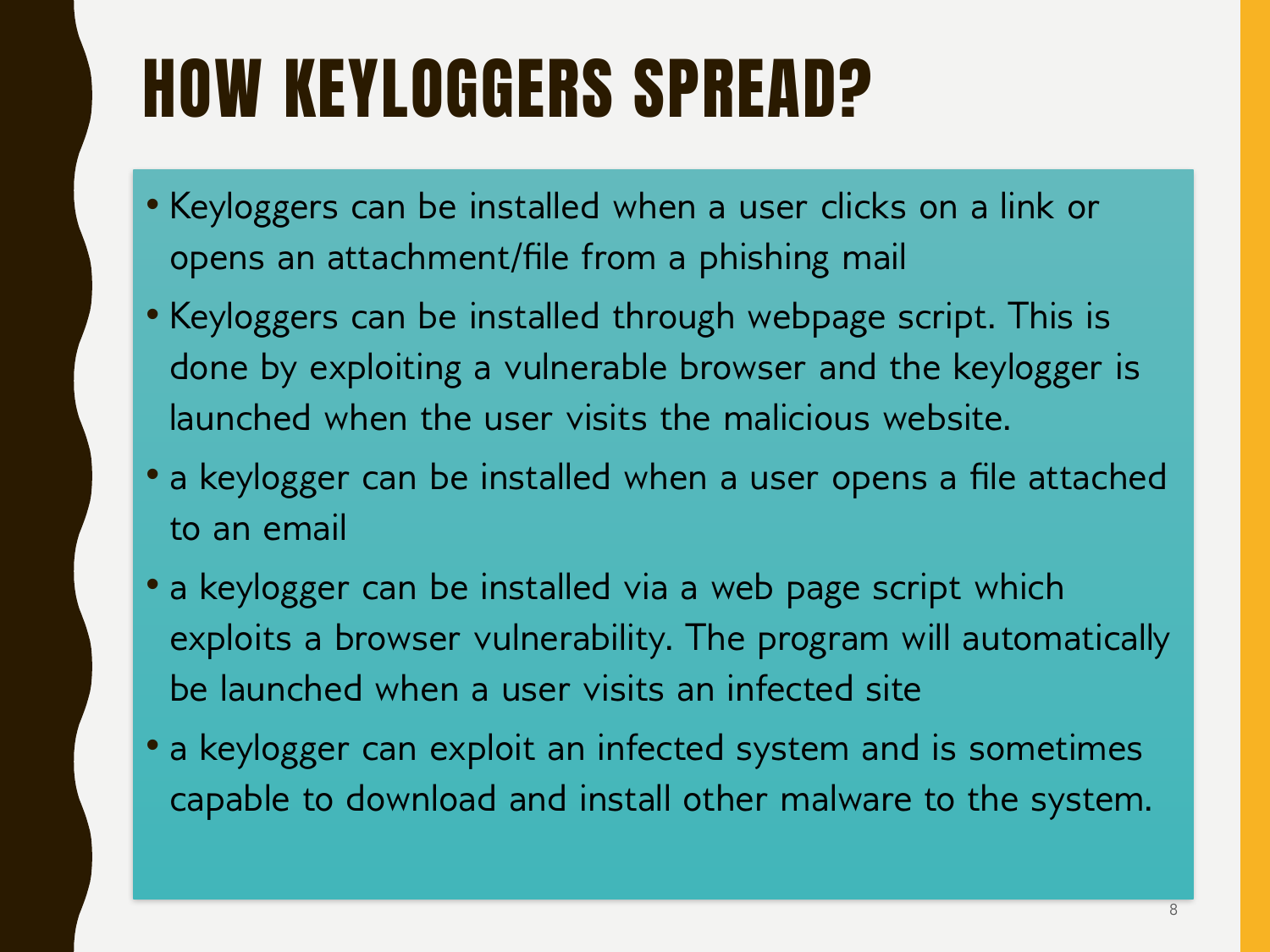

# How Keyloggers Spread?
Keyloggers can be installed when a user clicks on a link or opens an attachment/file from a phishing mail
Keyloggers can be installed through webpage script. This is done by exploiting a vulnerable browser and the keylogger is launched when the user visits the malicious website.
a keylogger can be installed when a user opens a file attached to an email
a keylogger can be installed via a web page script which exploits a browser vulnerability. The program will automatically be launched when a user visits an infected site
a keylogger can exploit an infected system and is sometimes capable to download and install other malware to the system.

8